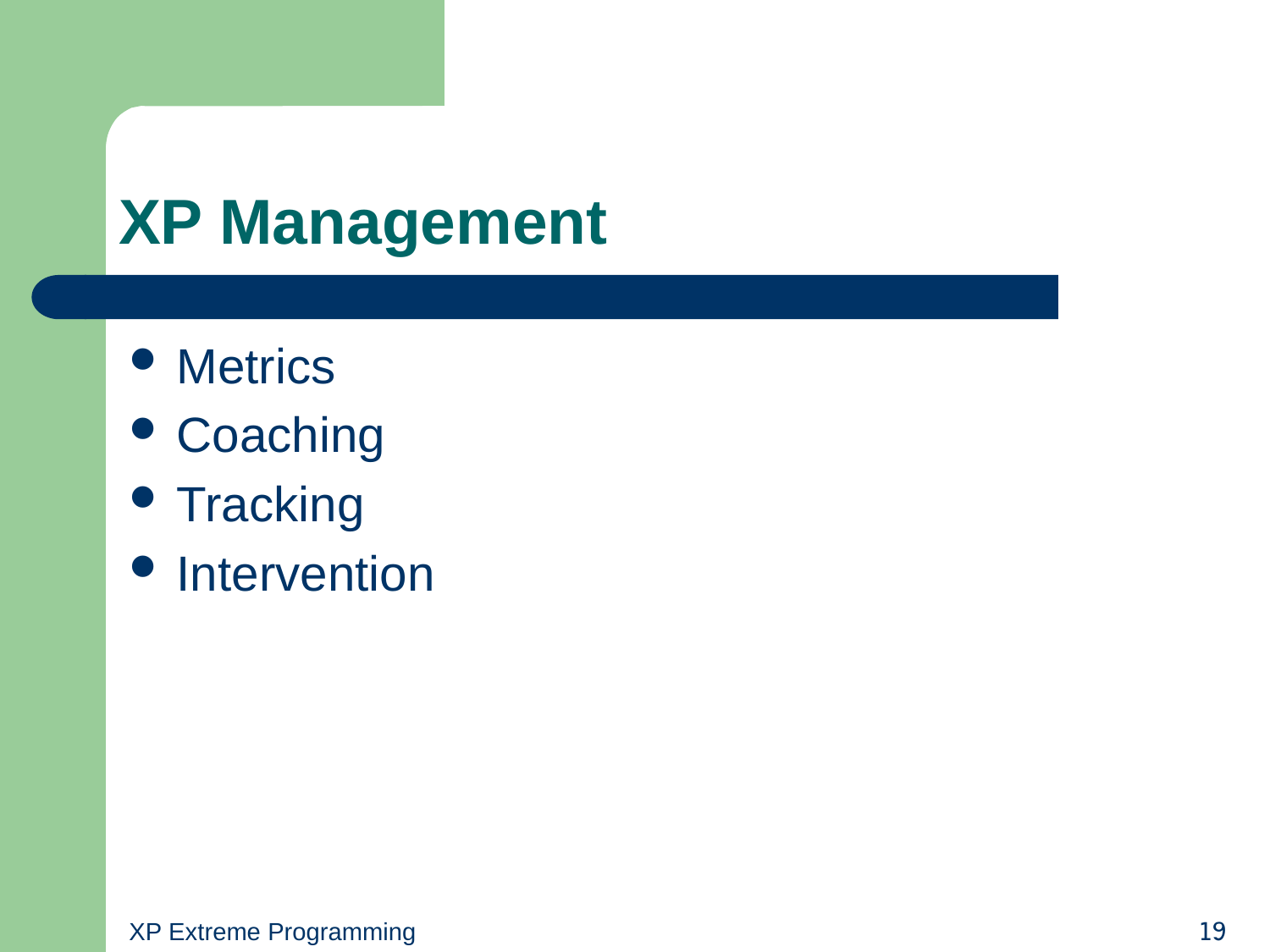

# XP Management
Metrics
Coaching
Tracking
Intervention

XP Extreme Programming